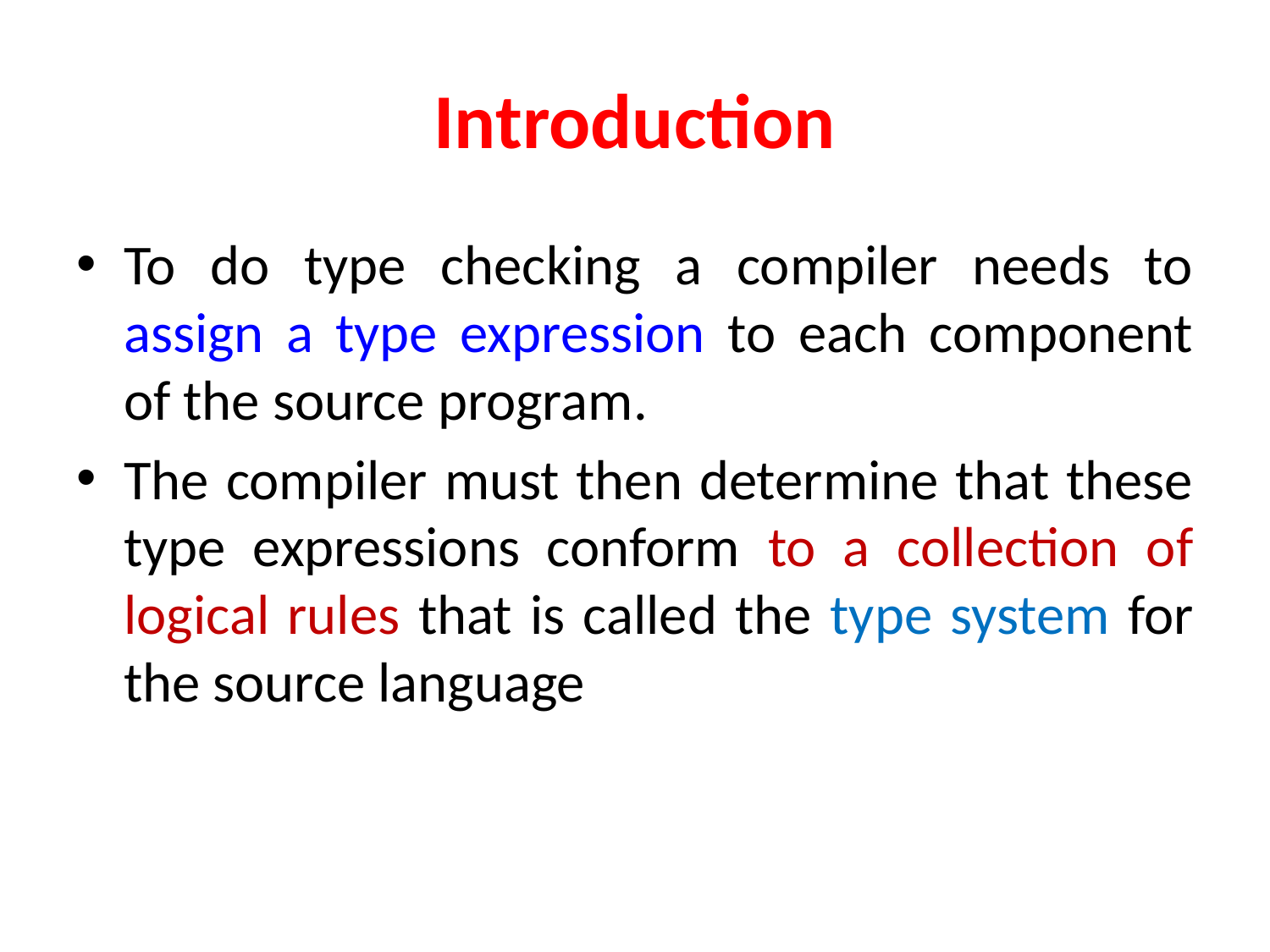

# Introduction
To do type checking a compiler needs to assign a type expression to each component of the source program.
The compiler must then determine that these type expressions conform to a collection of logical rules that is called the type system for the source language